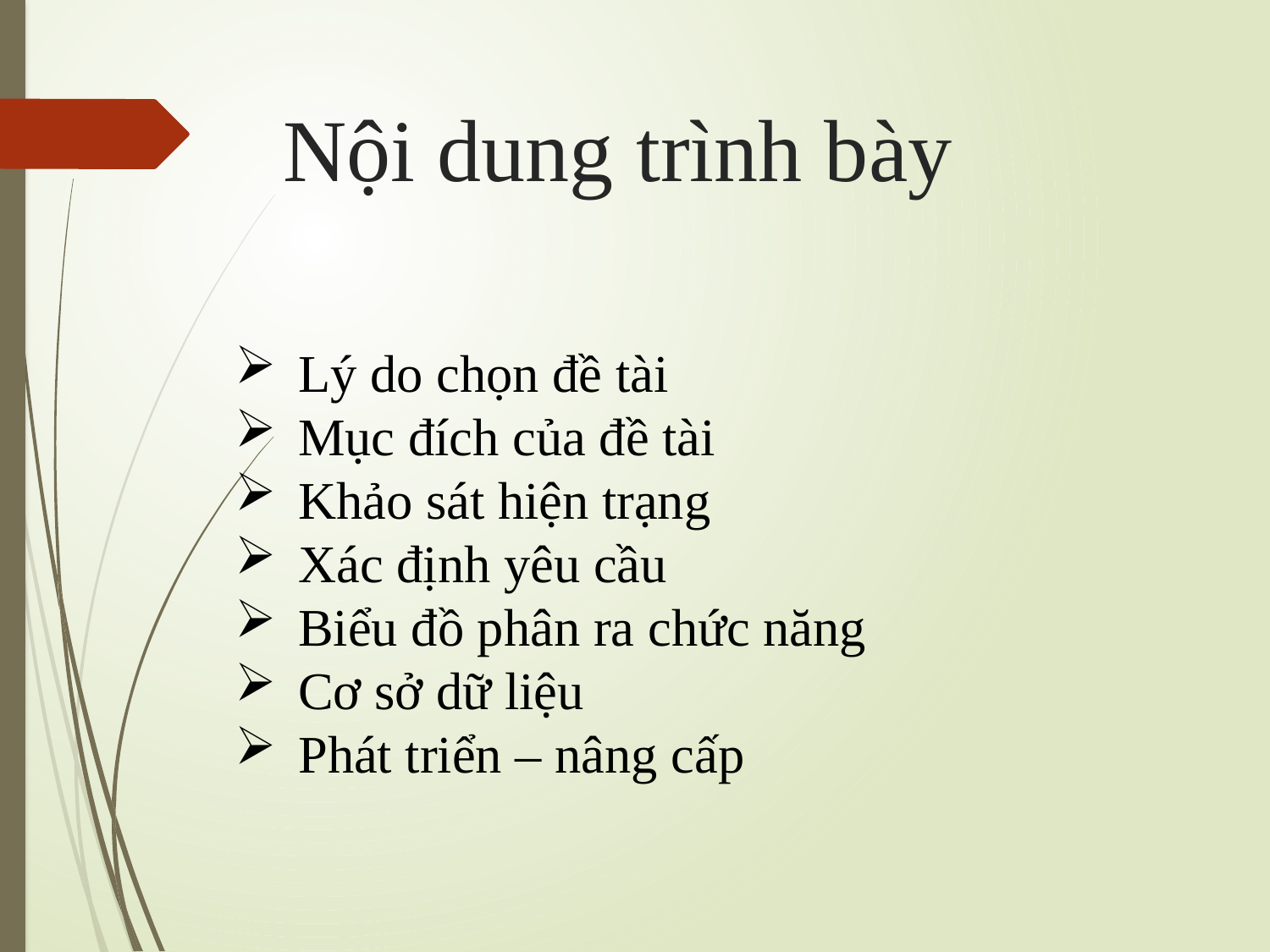

# Nội dung trình bày
Lý do chọn đề tài
Mục đích của đề tài
Khảo sát hiện trạng
Xác định yêu cầu
Biểu đồ phân ra chức năng
Cơ sở dữ liệu
Phát triển – nâng cấp